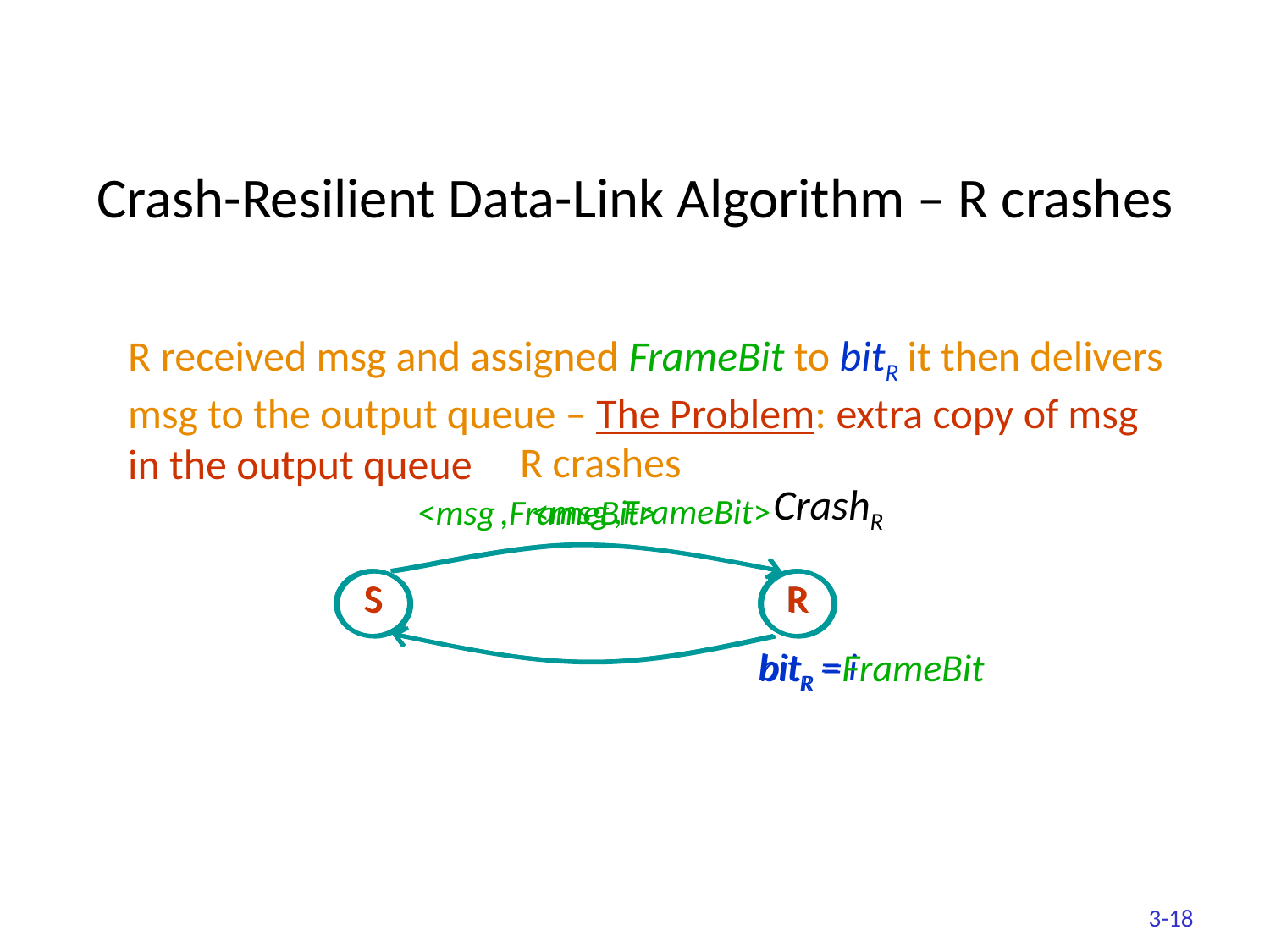

# Crash-Resilient Data-Link Algorithm – R crashes
R received msg and assigned FrameBit to bitR it then delivers msg to the output queue – The Problem: extra copy of msg in the output queue
<msg ,FrameBit>

S
R

bitR =FrameBit

R crashes
CrashR

S
R

<msg ,FrameBit>

S
R

bitR = i

3-18